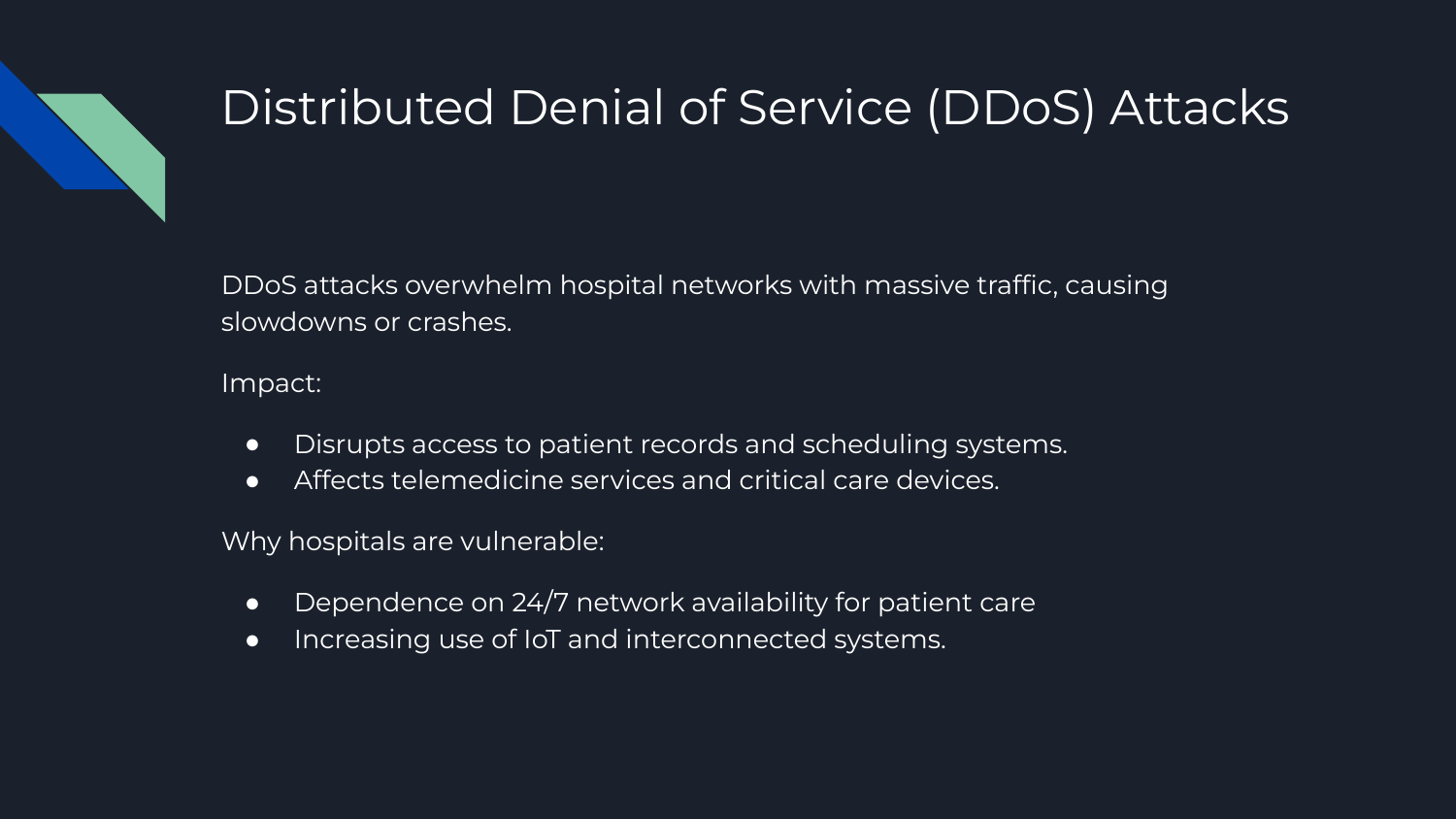

# Distributed Denial of Service (DDoS) Attacks
DDoS attacks overwhelm hospital networks with massive traffic, causing slowdowns or crashes.
Impact:
Disrupts access to patient records and scheduling systems.
Affects telemedicine services and critical care devices.
Why hospitals are vulnerable:
Dependence on 24/7 network availability for patient care
Increasing use of IoT and interconnected systems.